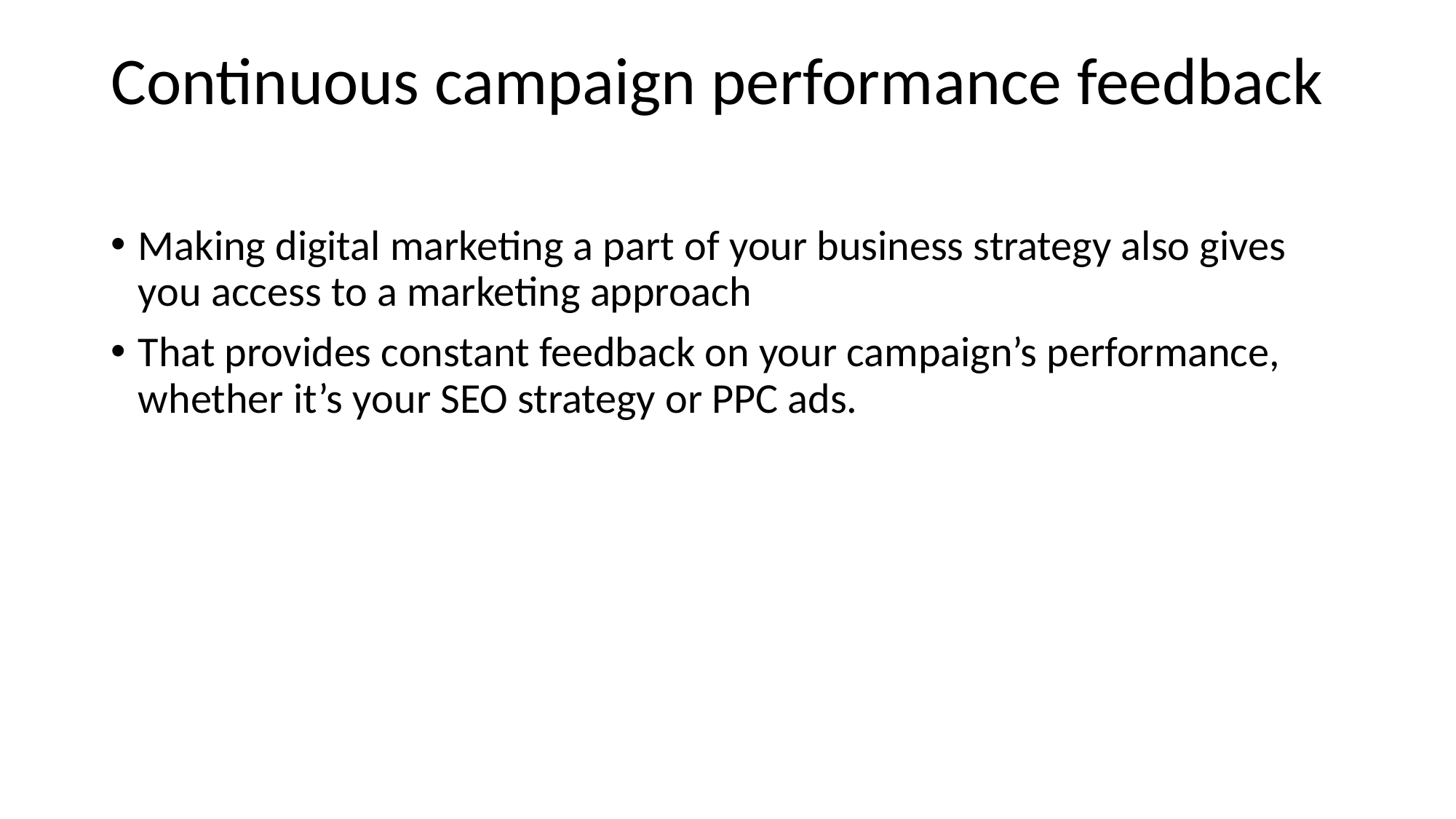

# Continuous campaign performance feedback
Making digital marketing a part of your business strategy also gives you access to a marketing approach
That provides constant feedback on your campaign’s performance, whether it’s your SEO strategy or PPC ads.